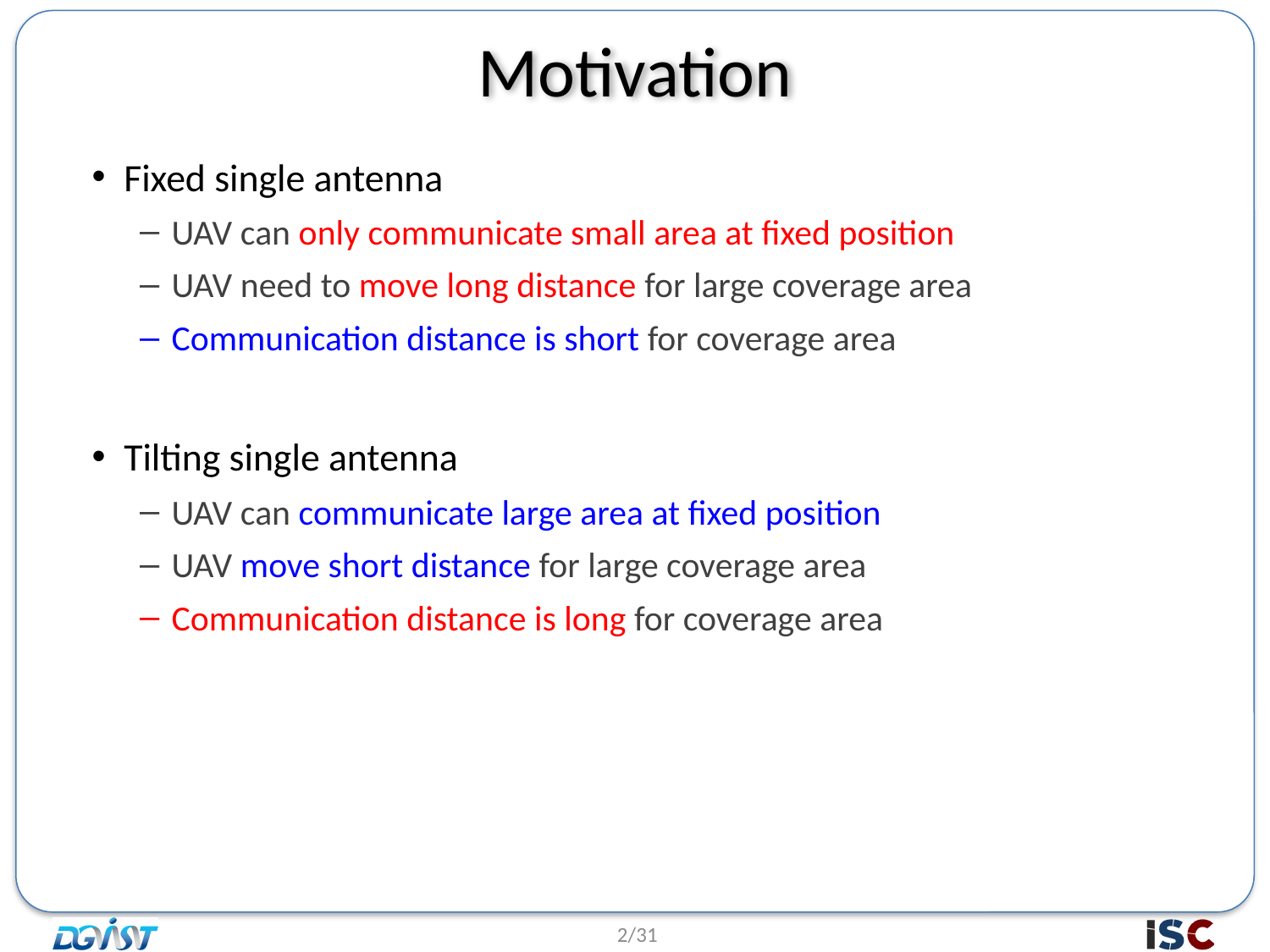

# Motivation
Fixed single antenna
UAV can only communicate small area at fixed position
UAV need to move long distance for large coverage area
Communication distance is short for coverage area

Tilting single antenna
UAV can communicate large area at fixed position
UAV move short distance for large coverage area
Communication distance is long for coverage area